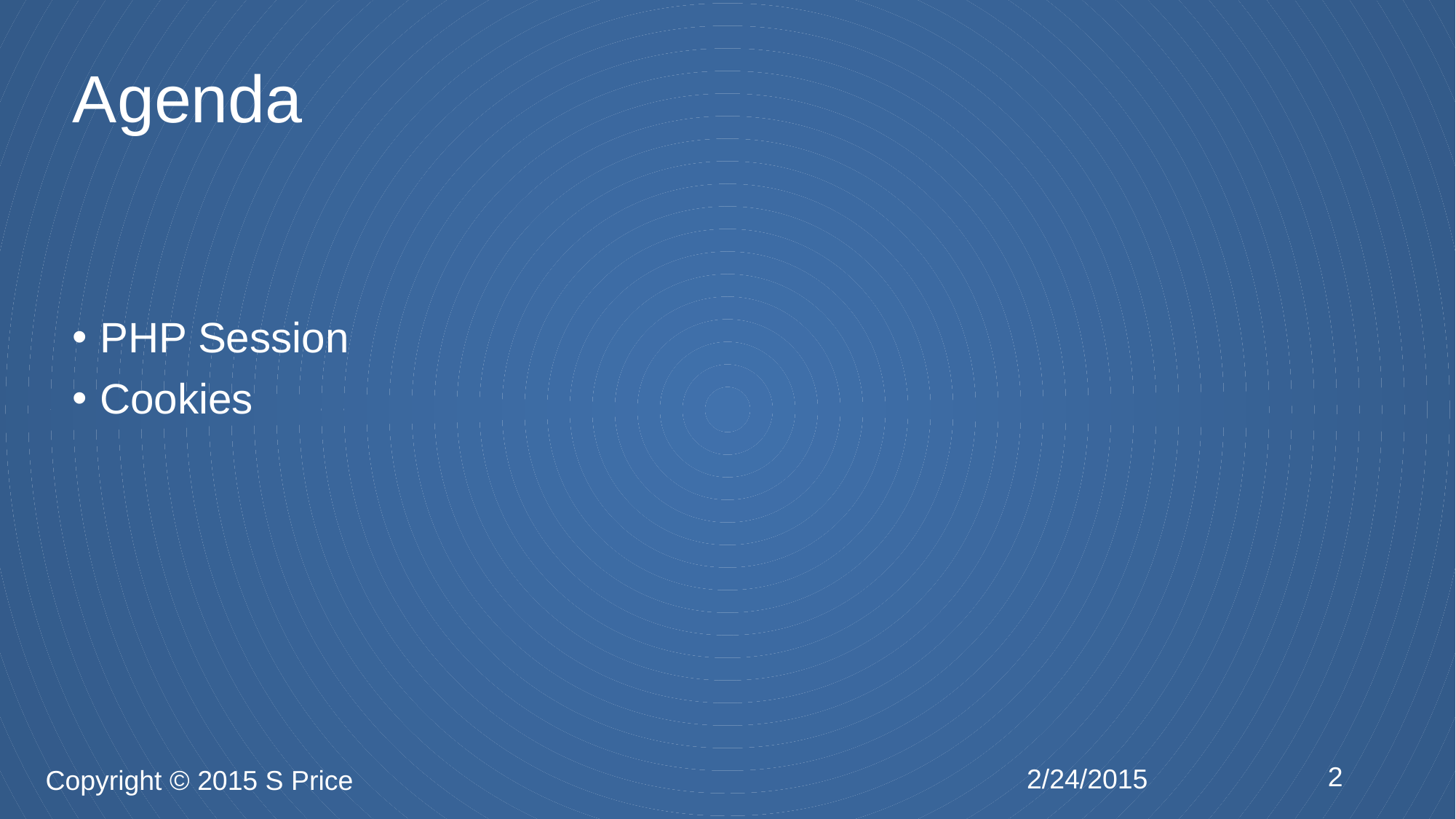

# PHP Session
Cookies
Agenda
2
2/24/2015
Copyright © 2015 S Price